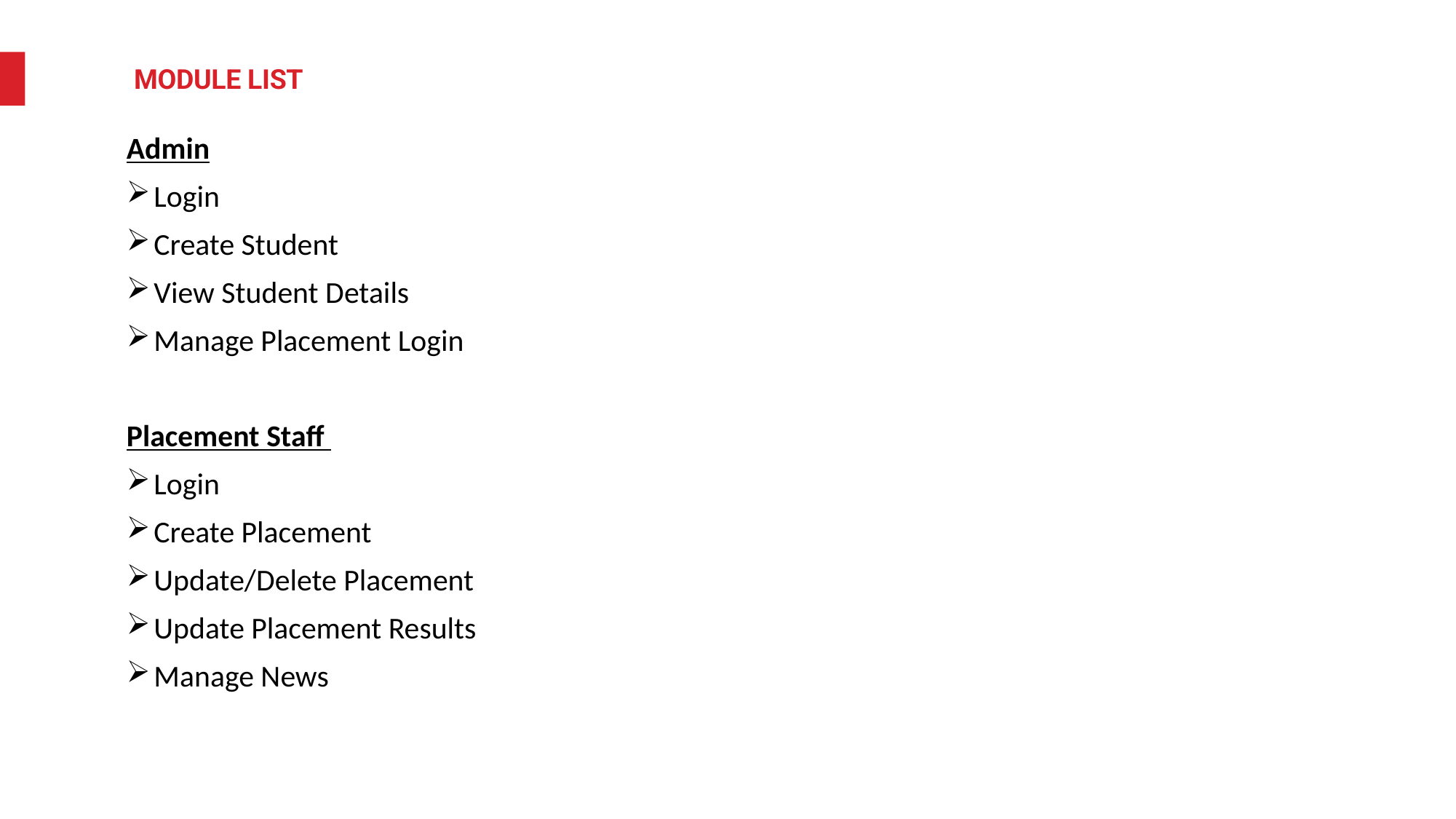

MODULE LIST
Admin
Login
Create Student
View Student Details
Manage Placement Login

Placement Staff
Login
Create Placement
Update/Delete Placement
Update Placement Results
Manage News